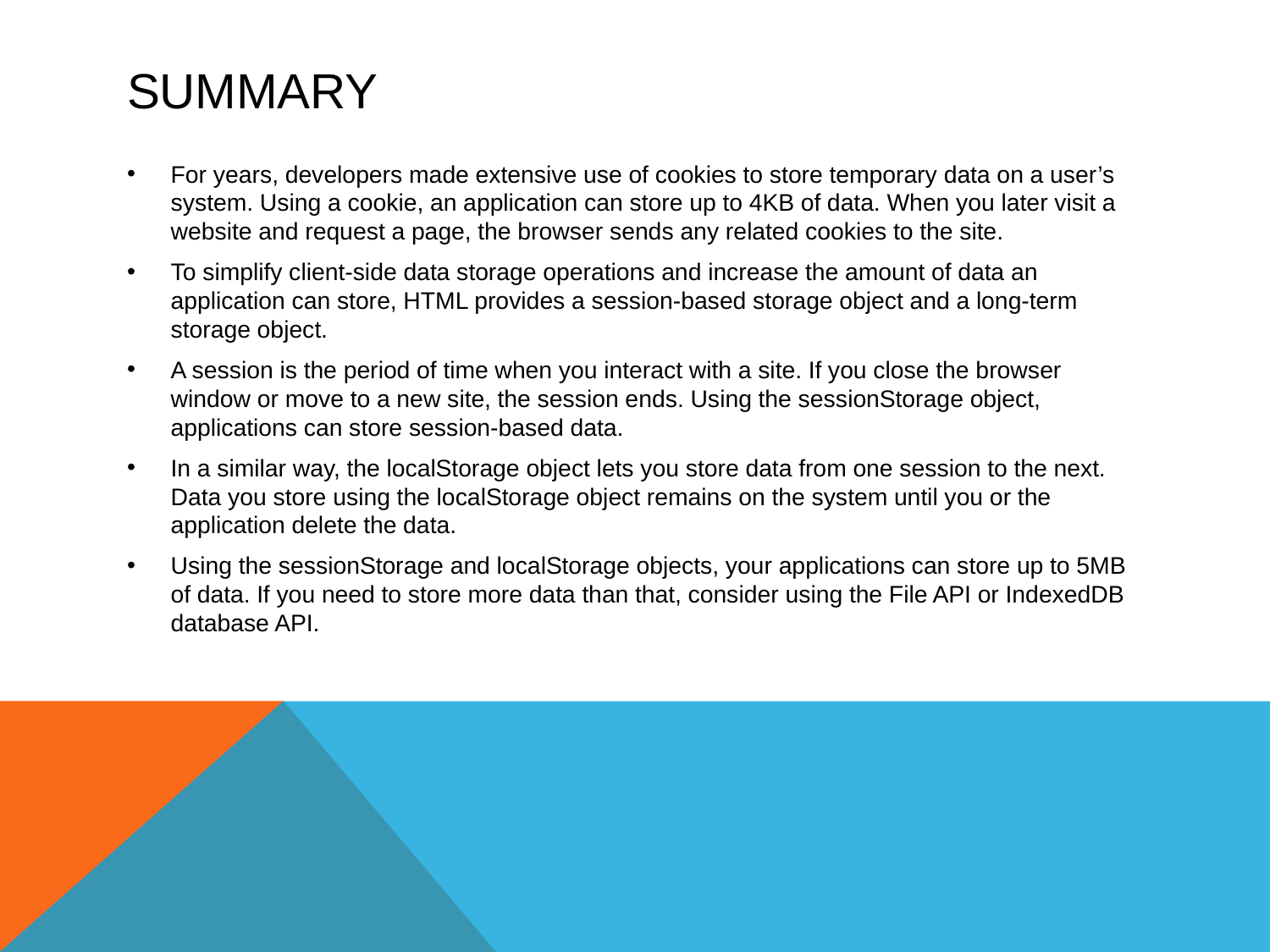

# summary
For years, developers made extensive use of cookies to store temporary data on a user’s system. Using a cookie, an application can store up to 4KB of data. When you later visit a website and request a page, the browser sends any related cookies to the site.
To simplify client-side data storage operations and increase the amount of data an application can store, HTML provides a session-based storage object and a long-term storage object.
A session is the period of time when you interact with a site. If you close the browser window or move to a new site, the session ends. Using the sessionStorage object, applications can store session-based data.
In a similar way, the localStorage object lets you store data from one session to the next. Data you store using the localStorage object remains on the system until you or the application delete the data.
Using the sessionStorage and localStorage objects, your applications can store up to 5MB of data. If you need to store more data than that, consider using the File API or IndexedDB database API.